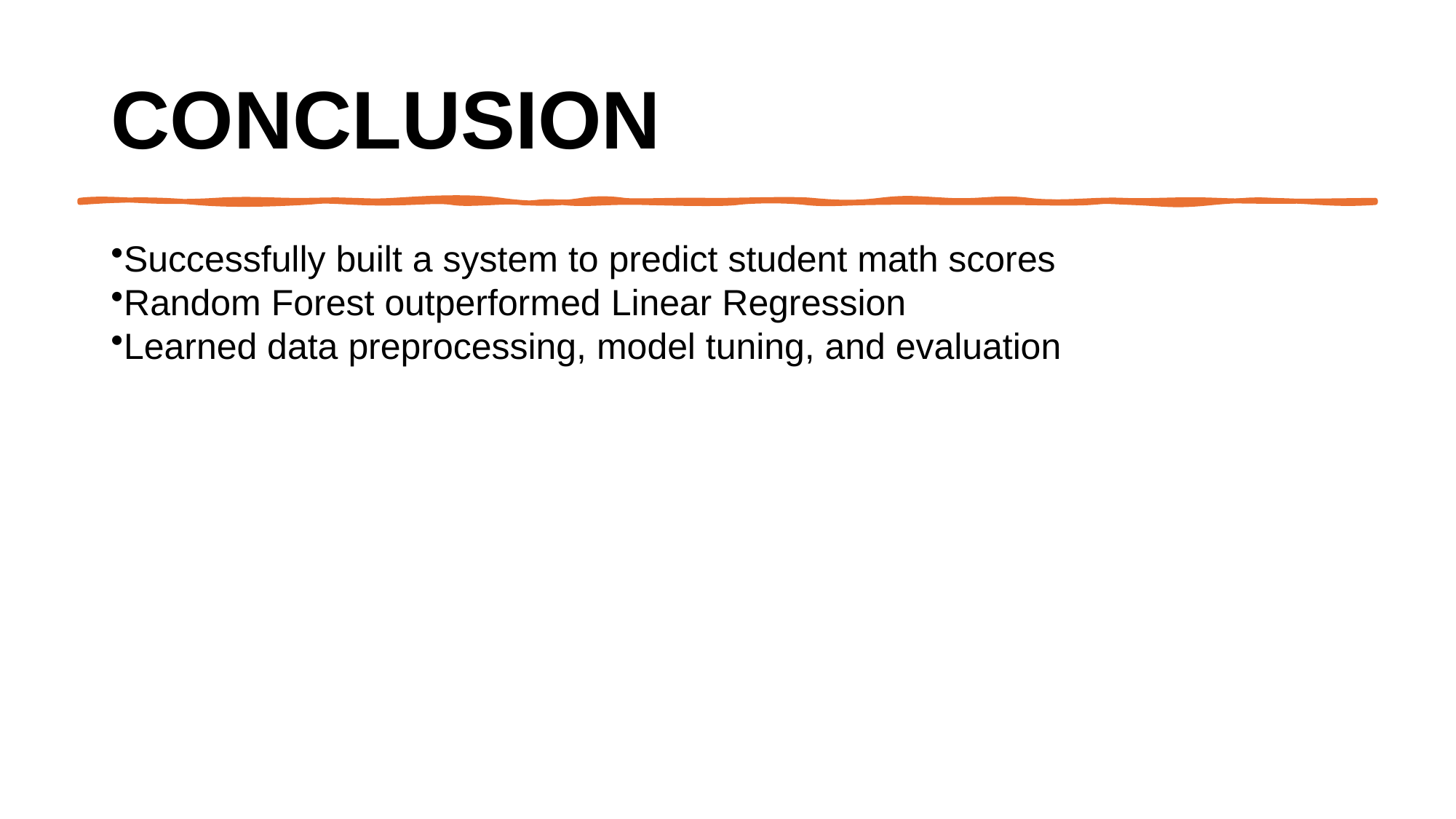

# Conclusion

Successfully built a system to predict student math scores
Random Forest outperformed Linear Regression
Learned data preprocessing, model tuning, and evaluation